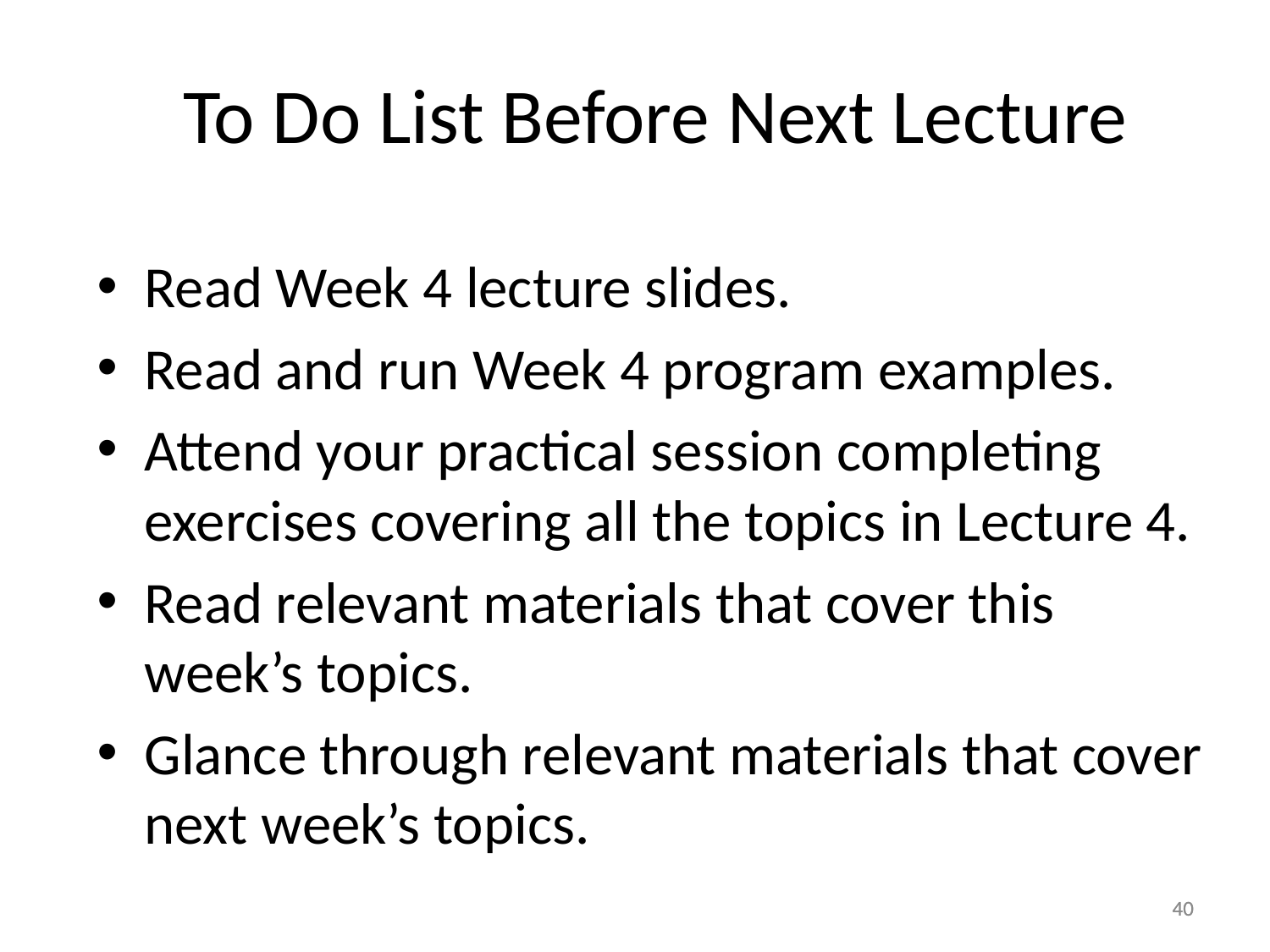

To Do List Before Next Lecture
Read Week 4 lecture slides.
Read and run Week 4 program examples.
Attend your practical session completing exercises covering all the topics in Lecture 4.
Read relevant materials that cover this week’s topics.
Glance through relevant materials that cover next week’s topics.
40
40